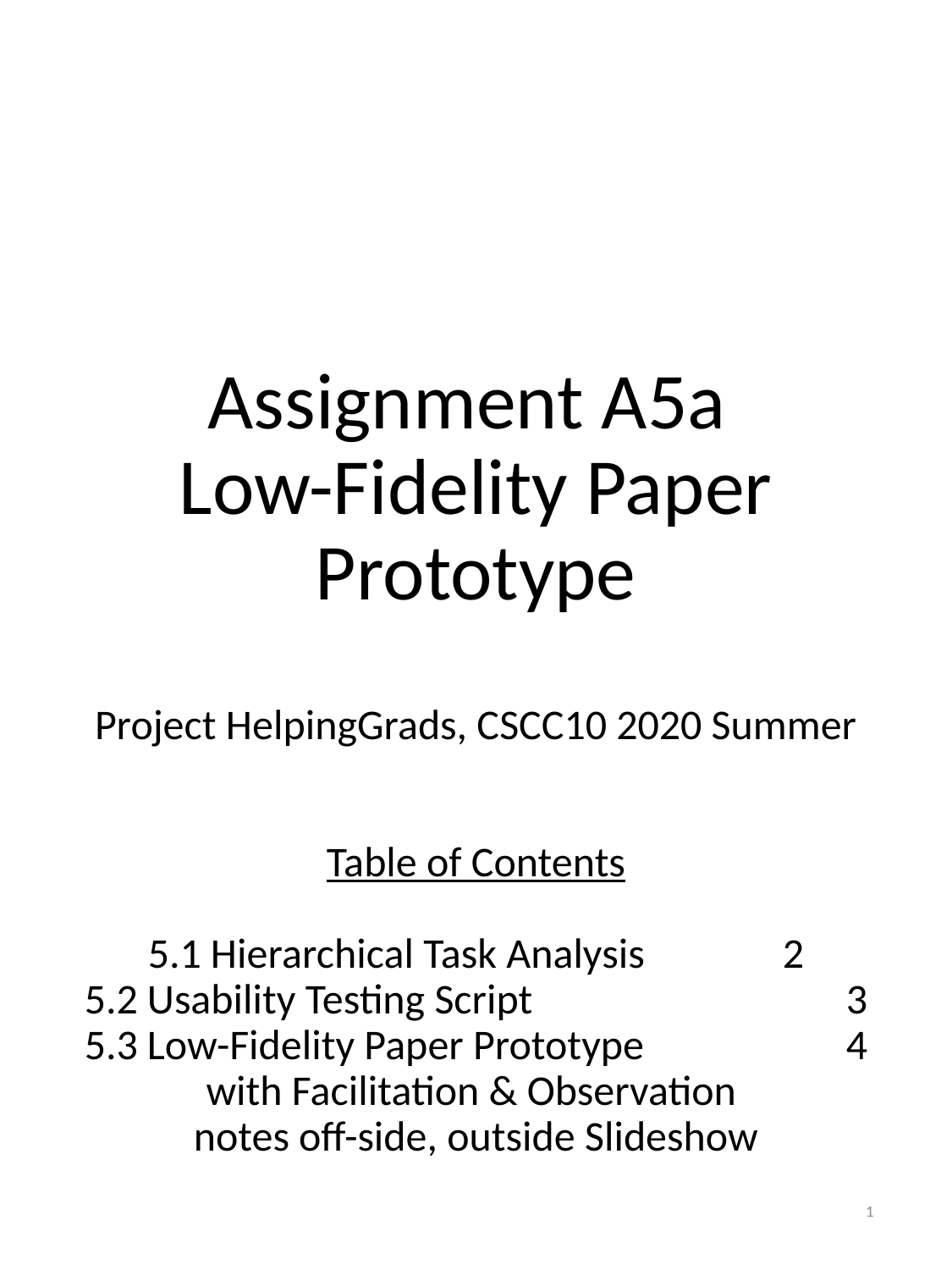

# Assignment A5a Low-Fidelity Paper Prototype Project HelpingGrads, CSCC10 2020 Summer Table of Contents 5.1 Hierarchical Task Analysis		2 5.2 Usability Testing Script			3 5.3 Low-Fidelity Paper Prototype		4 with Facilitation & Observation notes off-side, outside Slideshow
1